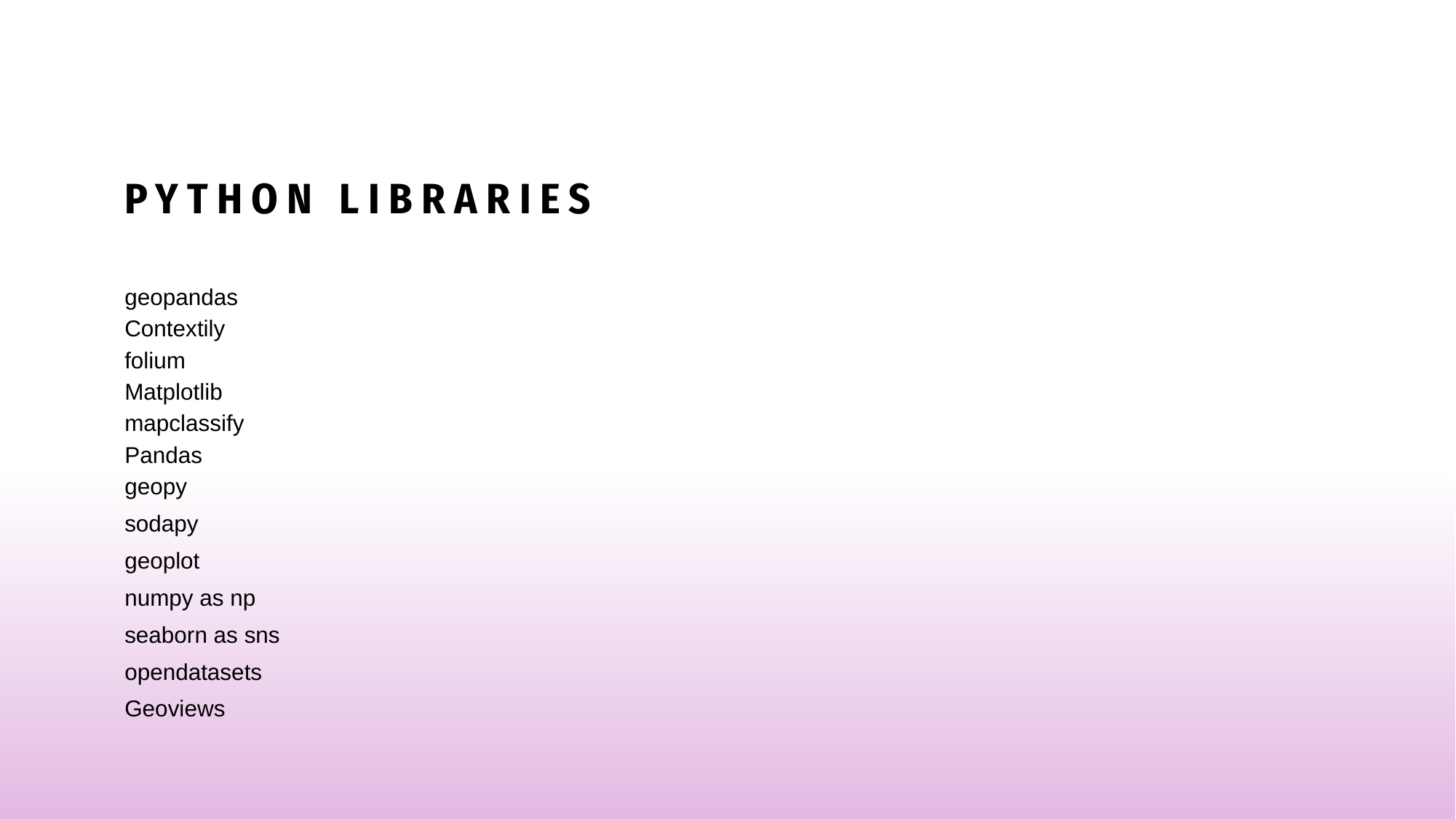

# PYTHON LIBRARIES
geopandas
Contextily
folium
Matplotlib
mapclassify
Pandas
geopy
sodapy
geoplot
numpy as np
seaborn as sns
opendatasets
Geoviews